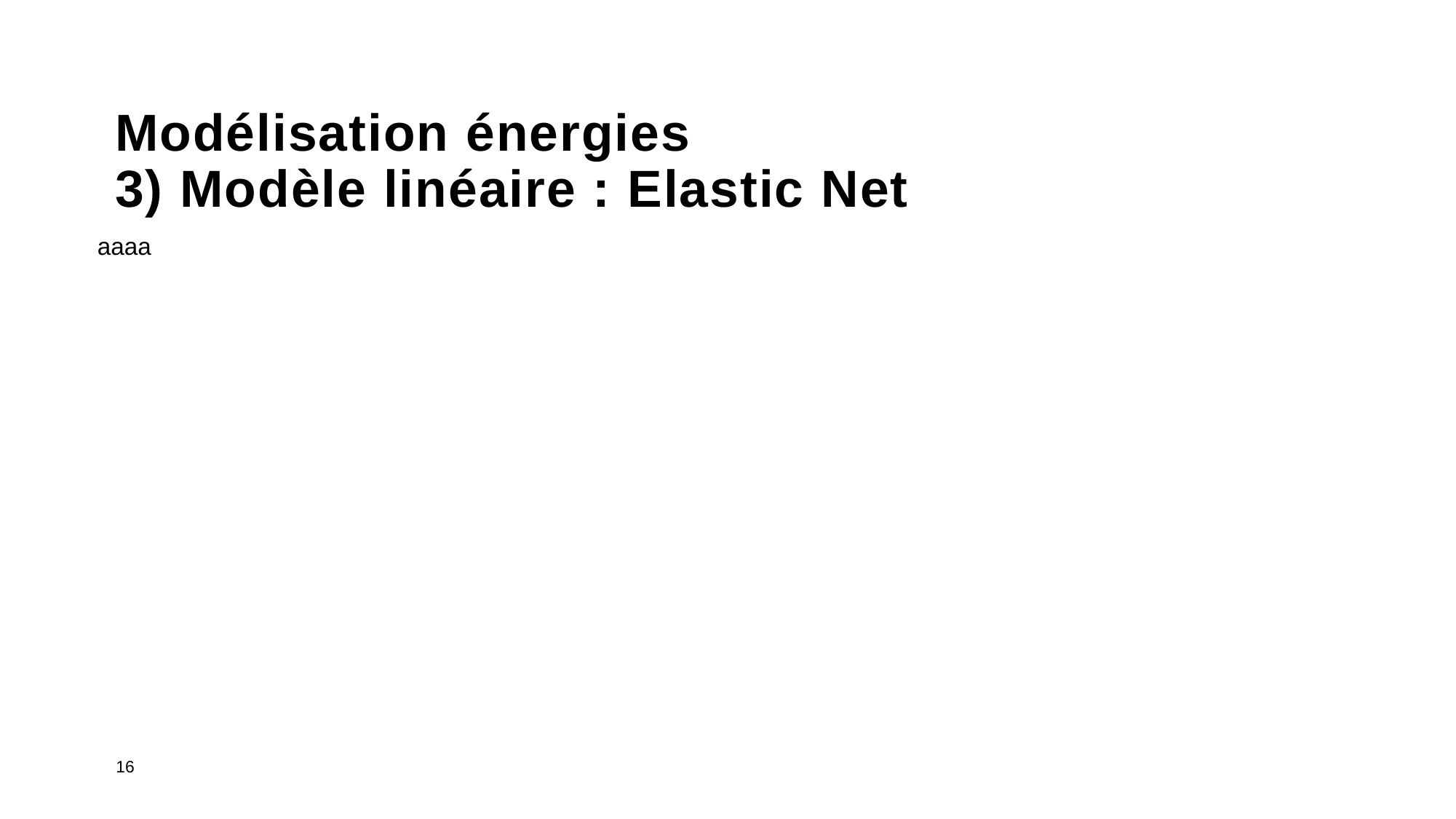

# Modélisation énergies 3) Modèle linéaire : Elastic Net
aaaa
16